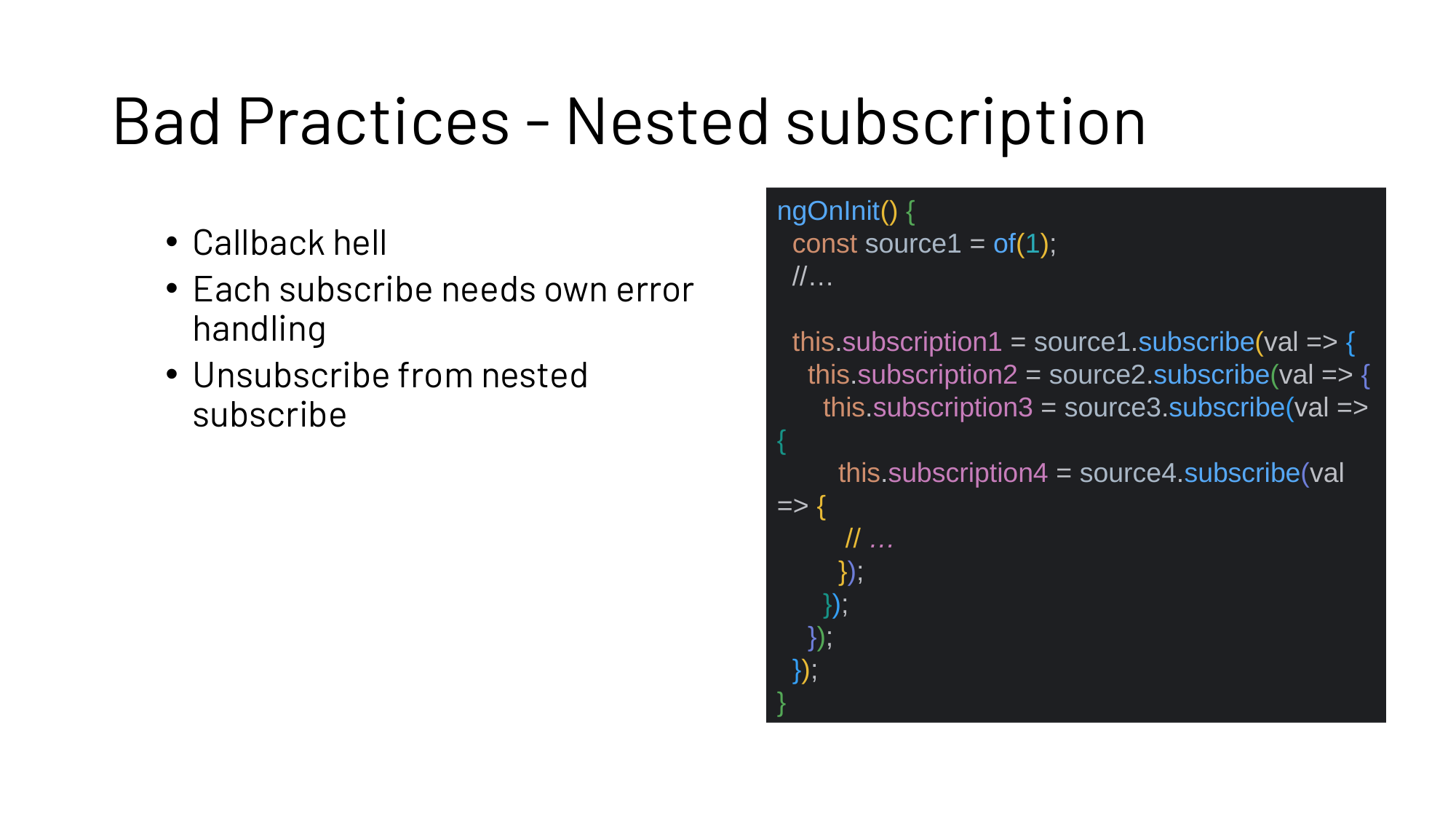

# Bad Practices - Nested subscription
Callback hell
Each subscribe needs own error handling
Unsubscribe from nested subscribe

ngOnInit() {
  const source1 = of(1);
  //…
  this.subscription1 = source1.subscribe(val => {
    this.subscription2 = source2.subscribe(val => {
      this.subscription3 = source3.subscribe(val => {
        this.subscription4 = source4.subscribe(val => {
         // …
        });
      });
    });
  });
}